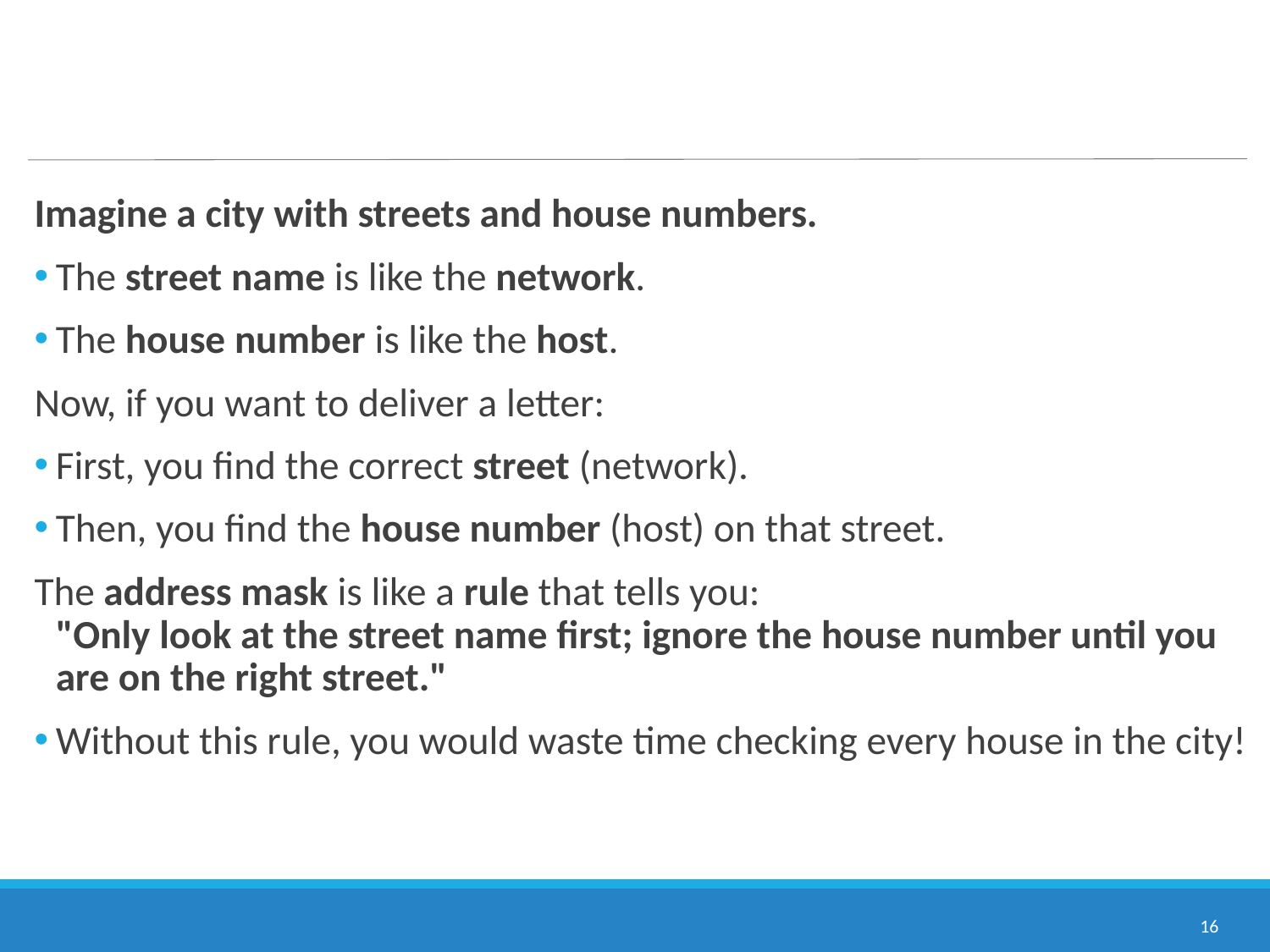

#
Imagine a city with streets and house numbers.
The street name is like the network.
The house number is like the host.
Now, if you want to deliver a letter:
First, you find the correct street (network).
Then, you find the house number (host) on that street.
The address mask is like a rule that tells you:
"Only look at the street name first; ignore the house number until you are on the right street."
Without this rule, you would waste time checking every house in the city!